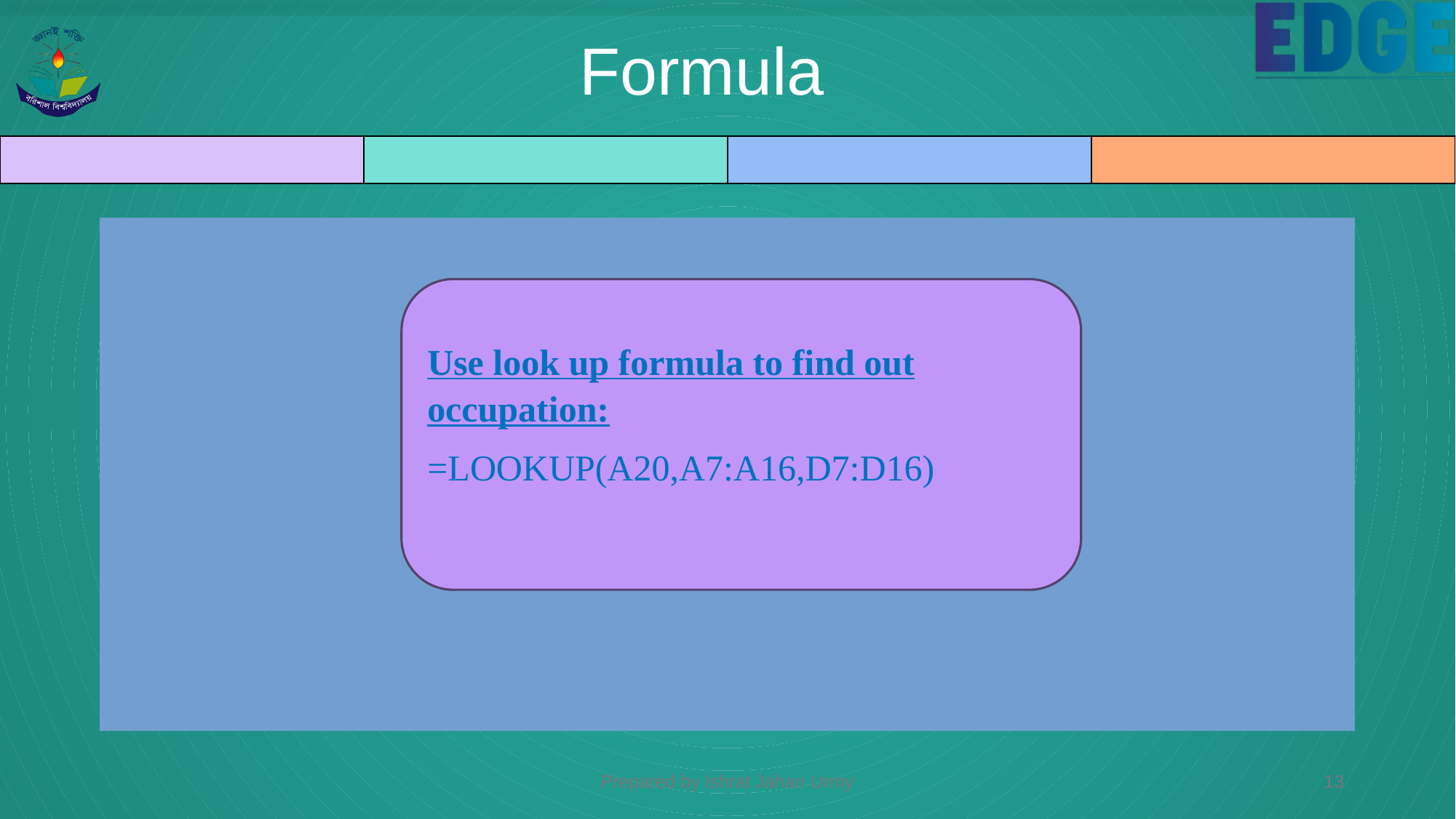

# Formula

Use look up formula to find out occupation:
=LOOKUP(A20,A7:A16,D7:D16)

Prepared by Ishrat Jahan Urmy
13